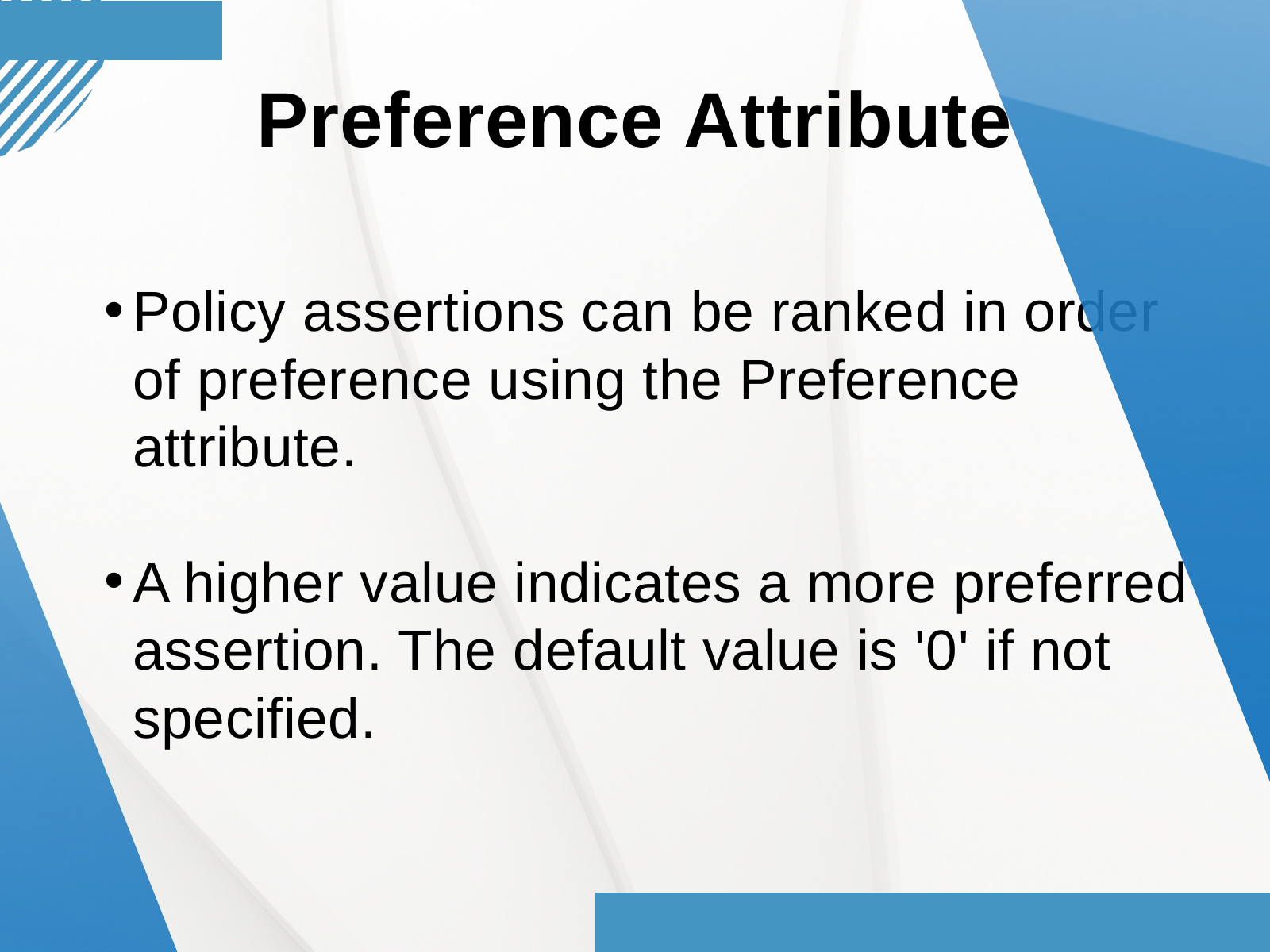

Preference Attribute
Policy assertions can be ranked in order of preference using the Preference attribute.

A higher value indicates a more preferred assertion. The default value is '0' if not specified.